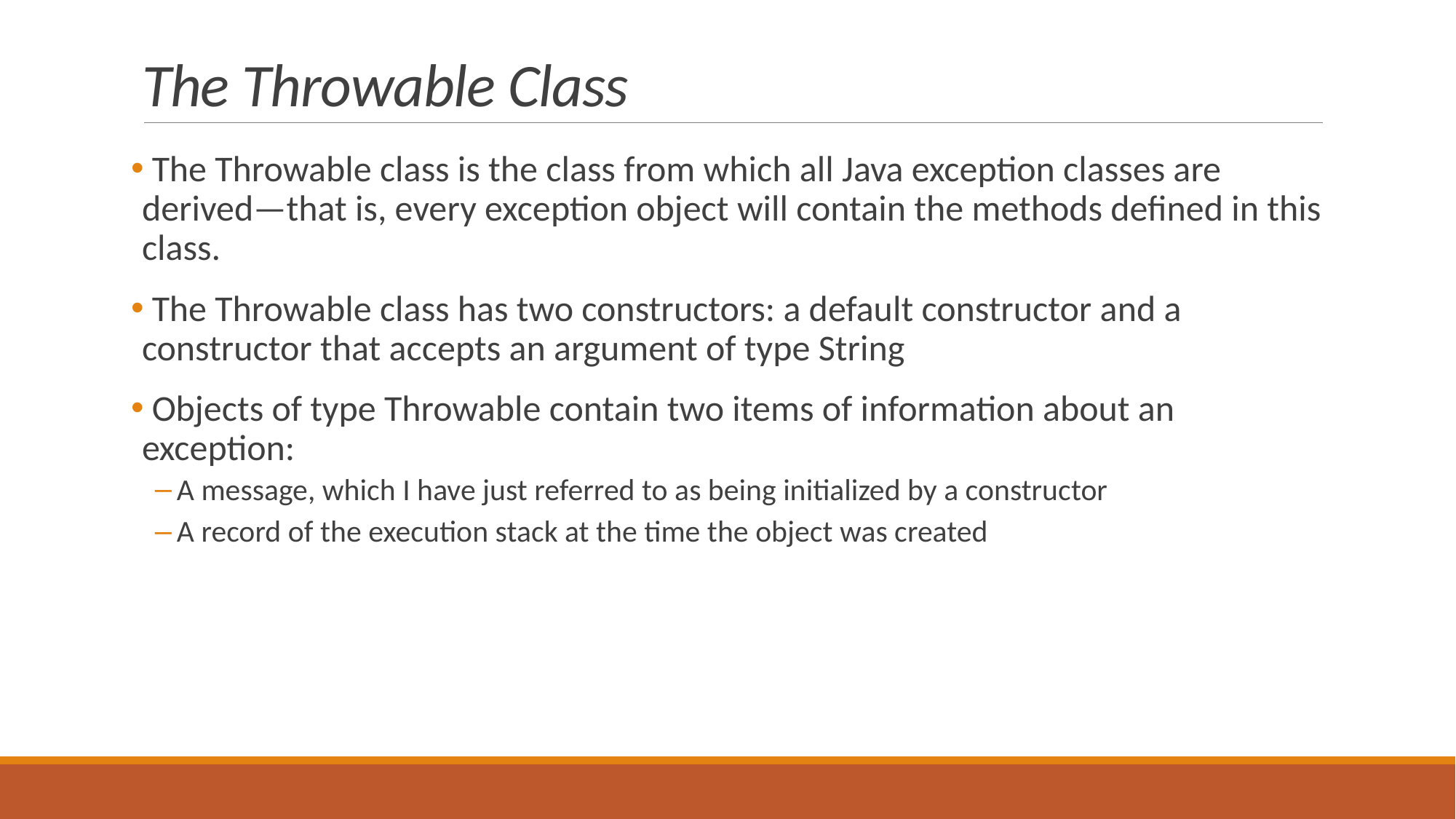

# The Throwable Class
 The Throwable class is the class from which all Java exception classes are derived—that is, every exception object will contain the methods defined in this class.
 The Throwable class has two constructors: a default constructor and a constructor that accepts an argument of type String
 Objects of type Throwable contain two items of information about an exception:
A message, which I have just referred to as being initialized by a constructor
A record of the execution stack at the time the object was created

20